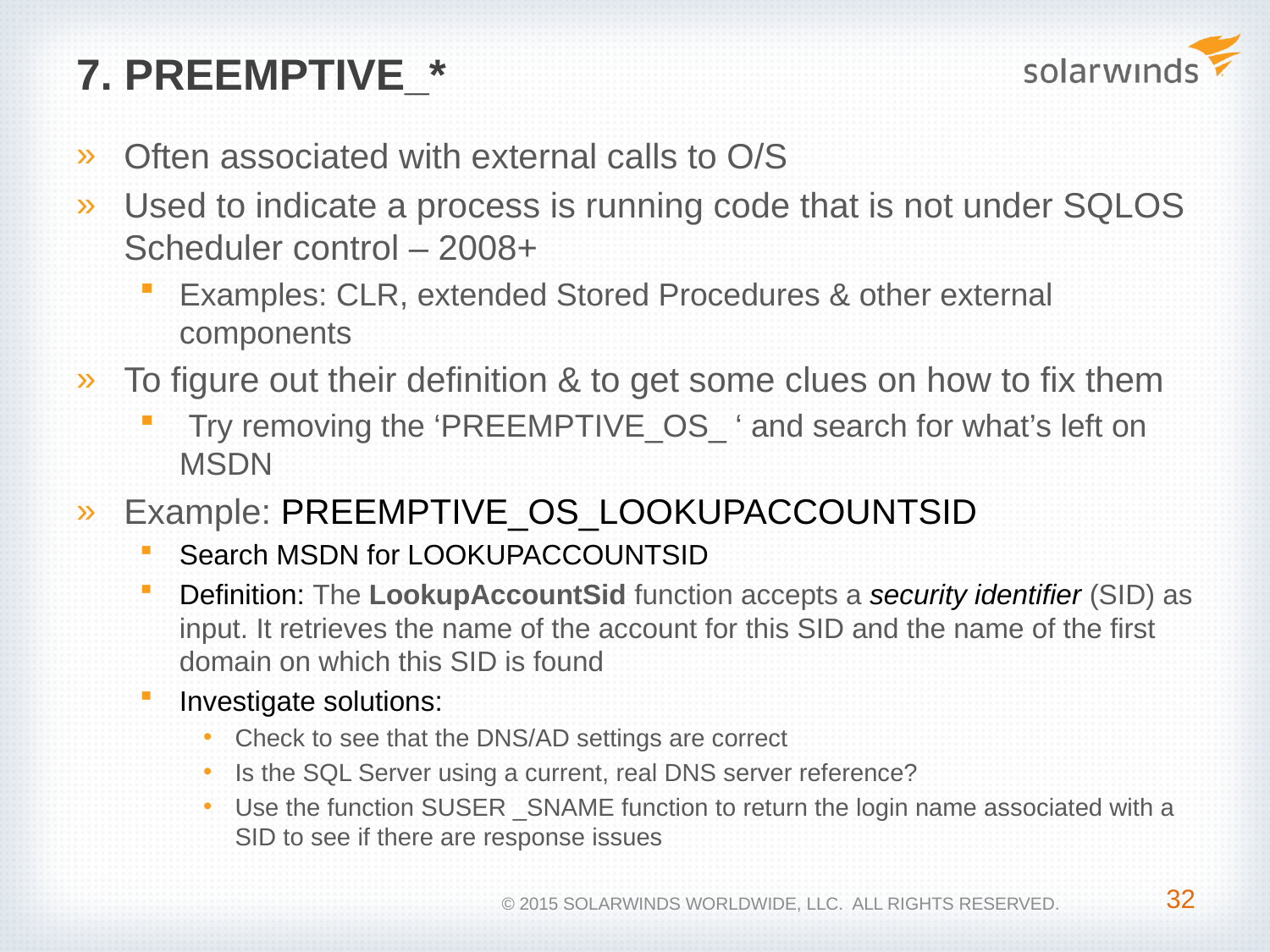

# 7. PREEMPTIVE_*
Often associated with external calls to O/S
Used to indicate a process is running code that is not under SQLOS Scheduler control – 2008+
Examples: CLR, extended Stored Procedures & other external components
To figure out their definition & to get some clues on how to fix them
 Try removing the ‘PREEMPTIVE_OS_ ‘ and search for what’s left on MSDN
Example: PREEMPTIVE_OS_LOOKUPACCOUNTSID
Search MSDN for LOOKUPACCOUNTSID
Definition: The LookupAccountSid function accepts a security identifier (SID) as input. It retrieves the name of the account for this SID and the name of the first domain on which this SID is found
Investigate solutions:
Check to see that the DNS/AD settings are correct
Is the SQL Server using a current, real DNS server reference?
Use the function SUSER _SNAME function to return the login name associated with a SID to see if there are response issues

32